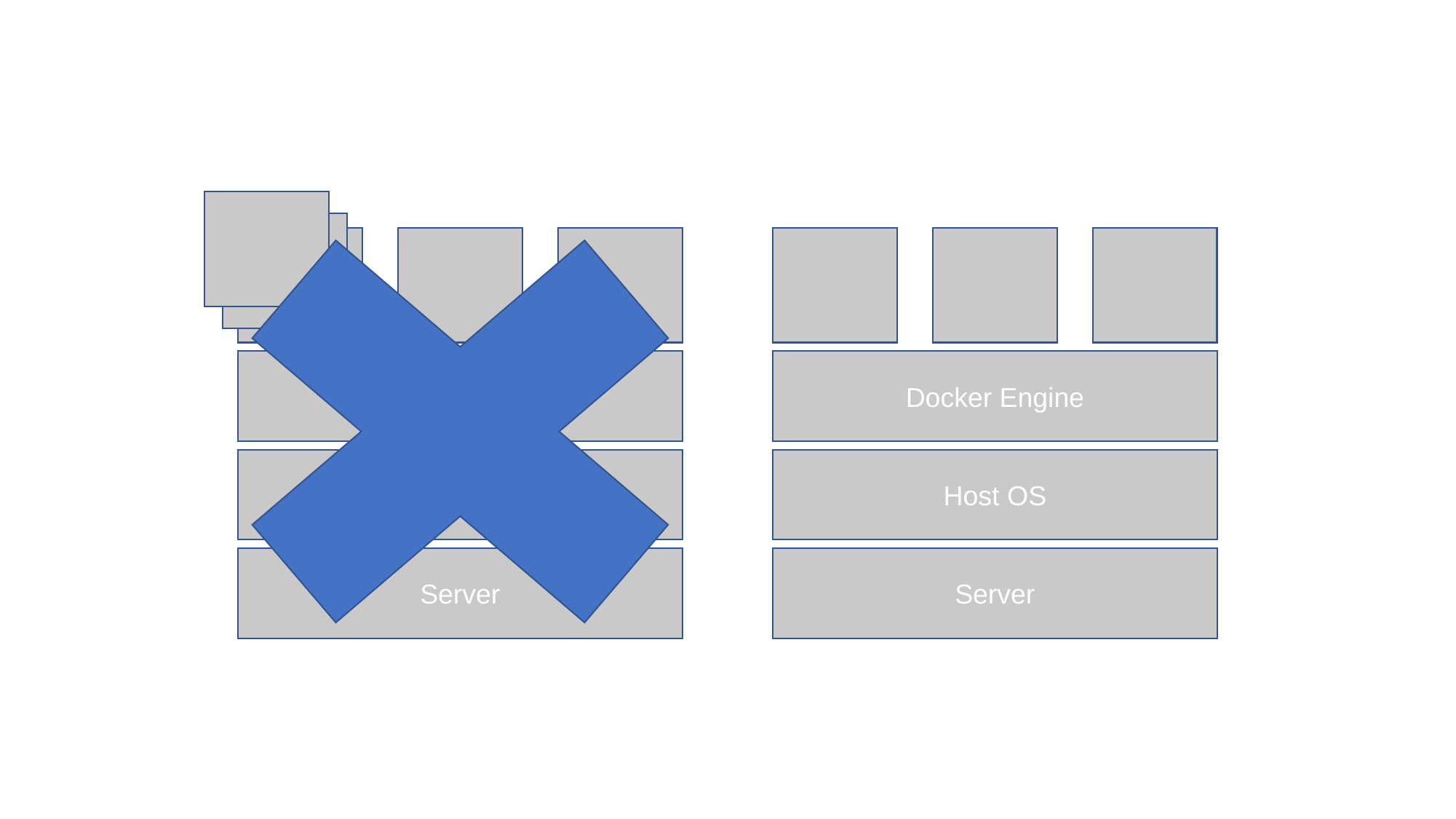

Docker Engine
Docker Engine
Host OS
Host OS
Server
Server